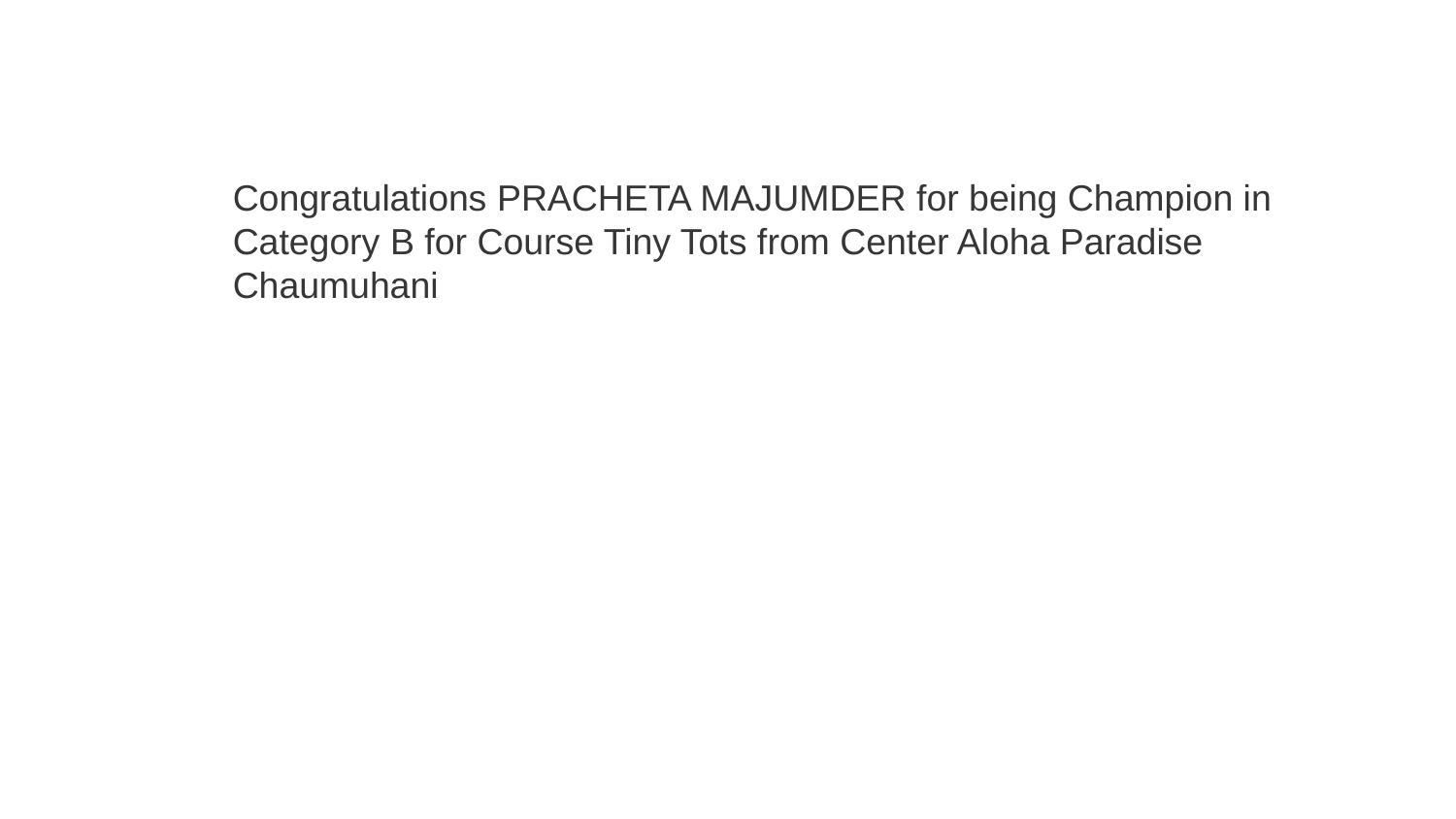

Congratulations PRACHETA MAJUMDER for being Champion in Category B for Course Tiny Tots from Center Aloha Paradise Chaumuhani